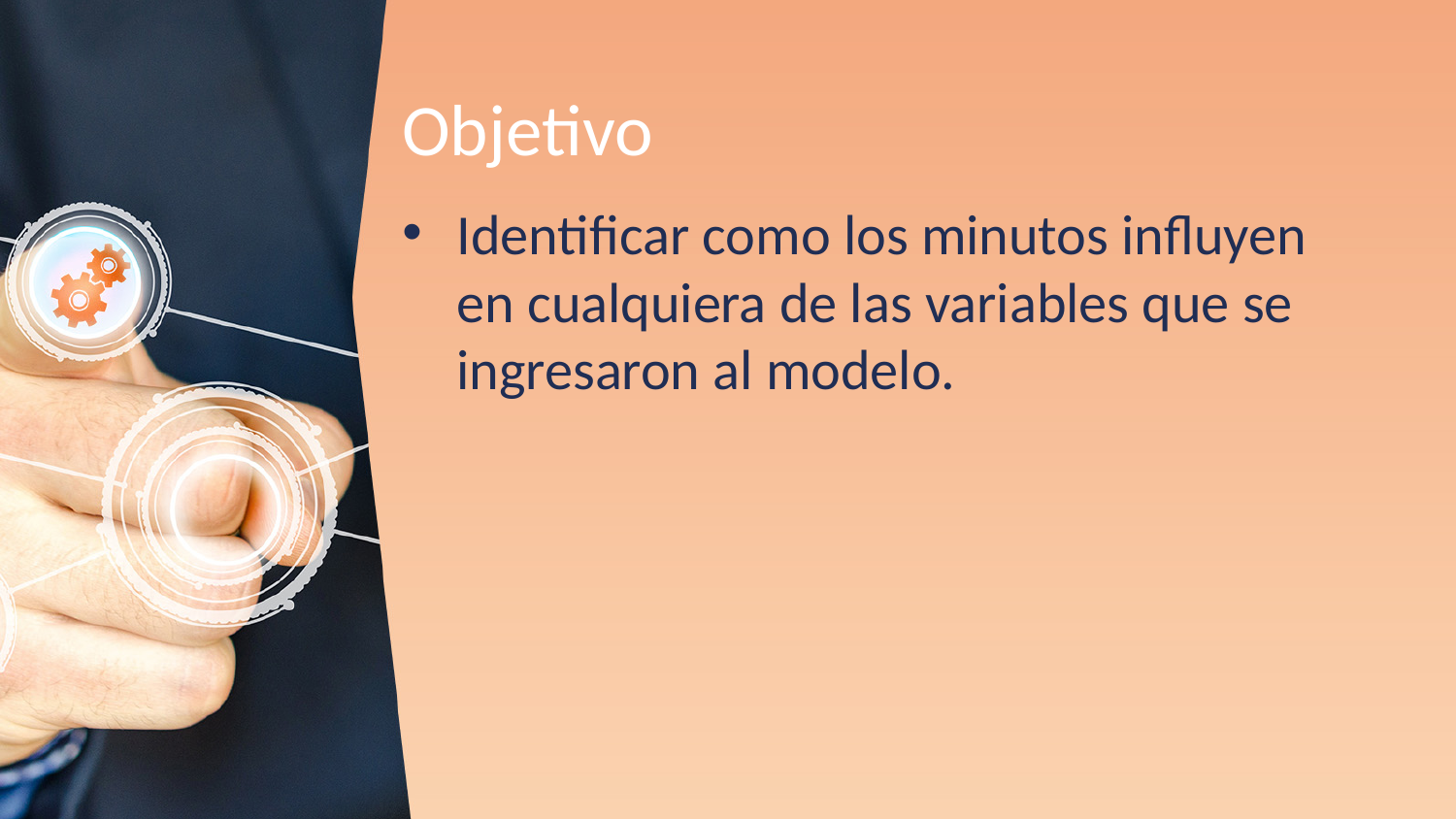

# Objetivo
Identificar como los minutos influyen en cualquiera de las variables que se ingresaron al modelo.